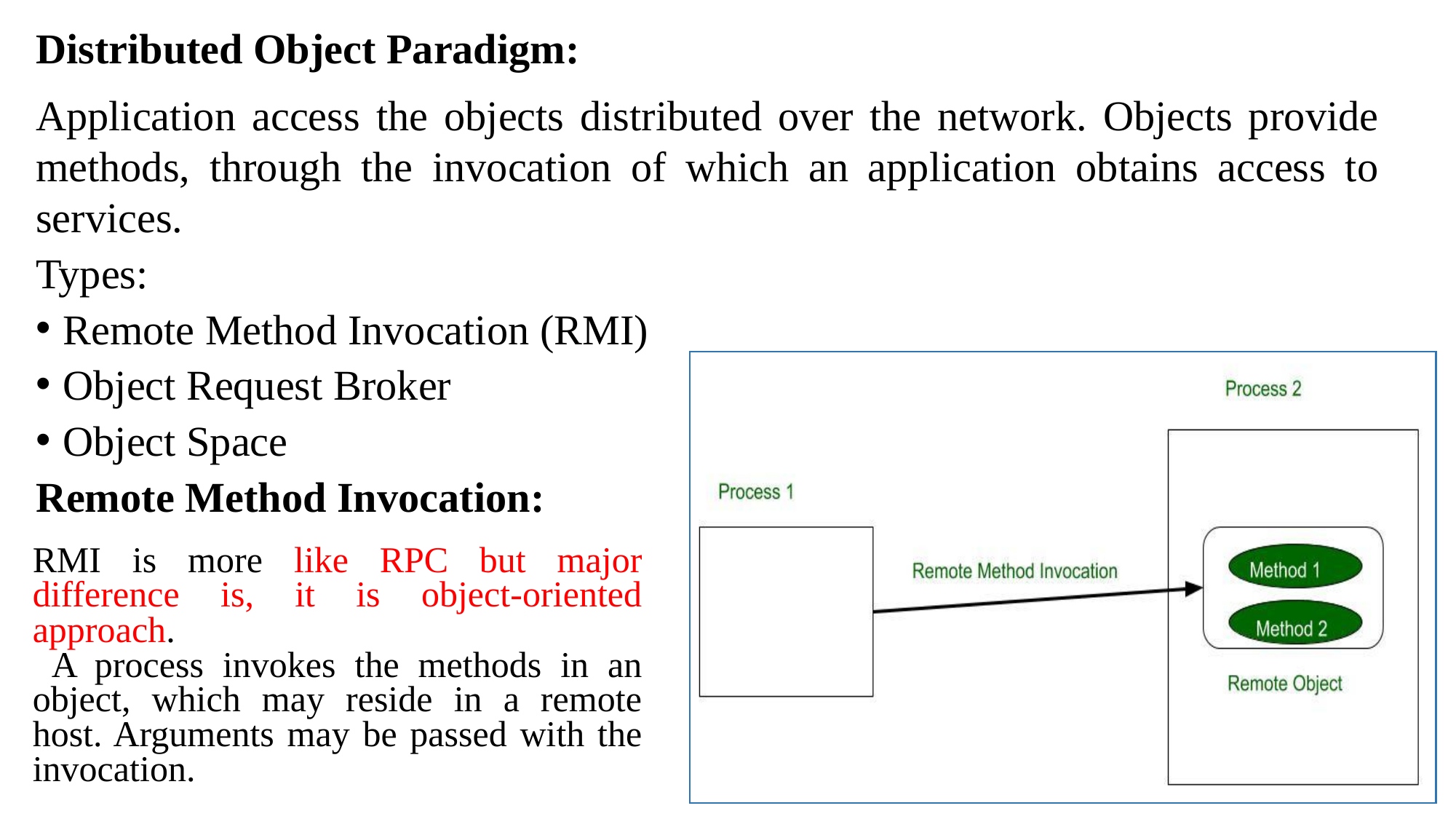

Distributed Object Paradigm:
Application access the objects distributed over the network. Objects provide methods, through the invocation of which an application obtains access to services.
Types:
Remote Method Invocation (RMI)
Object Request Broker
Object Space
Remote Method Invocation:

RMI is more like RPC but major difference is, it is object-oriented approach.
 A process invokes the methods in an object, which may reside in a remote host. Arguments may be passed with the invocation.